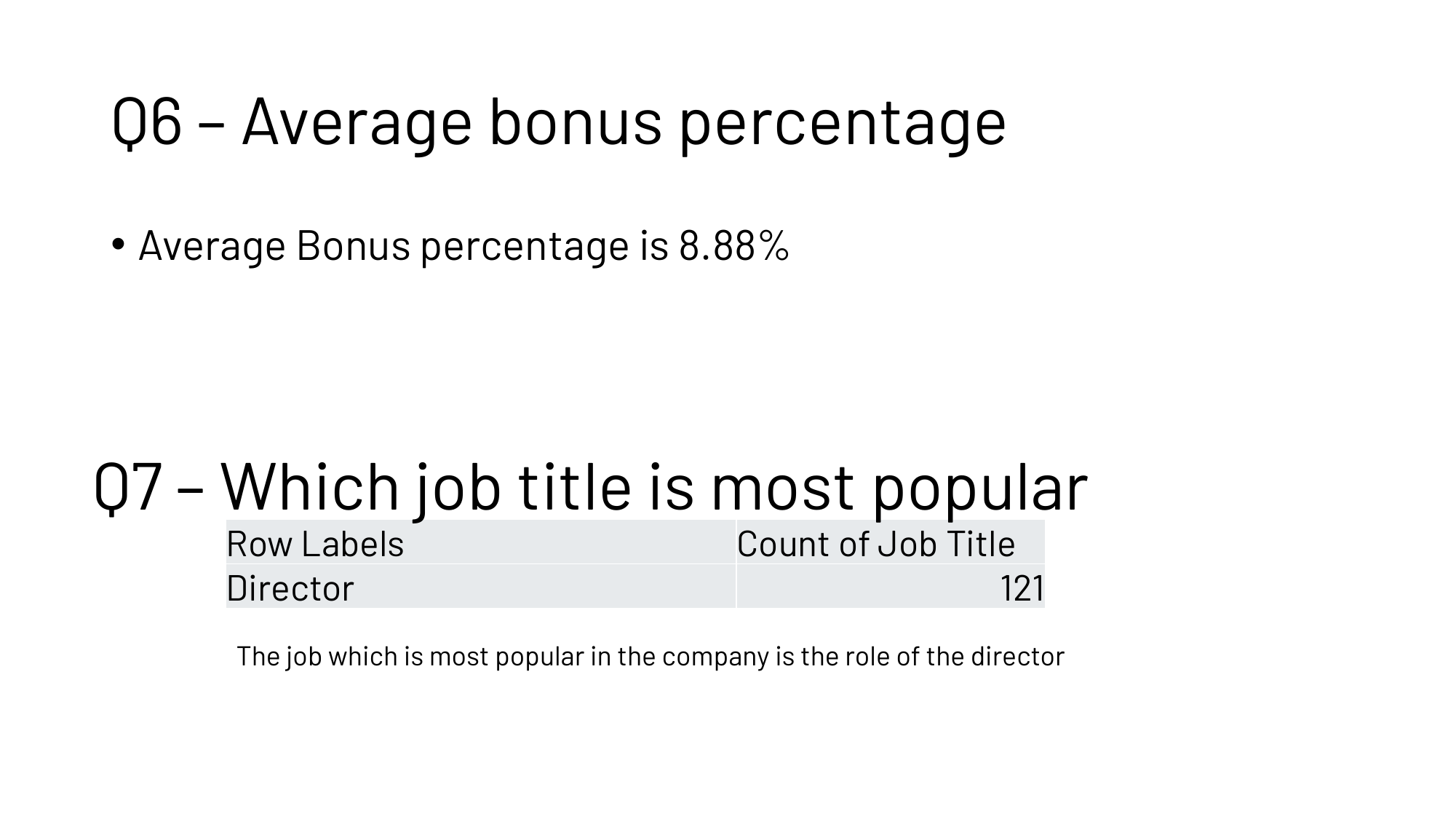

# Q6 – Average bonus percentage
Average Bonus percentage is 8.88%
Q7 – Which job title is most popular
| Row Labels | Count of Job Title |
| --- | --- |
| Director | 121 |
The job which is most popular in the company is the role of the director